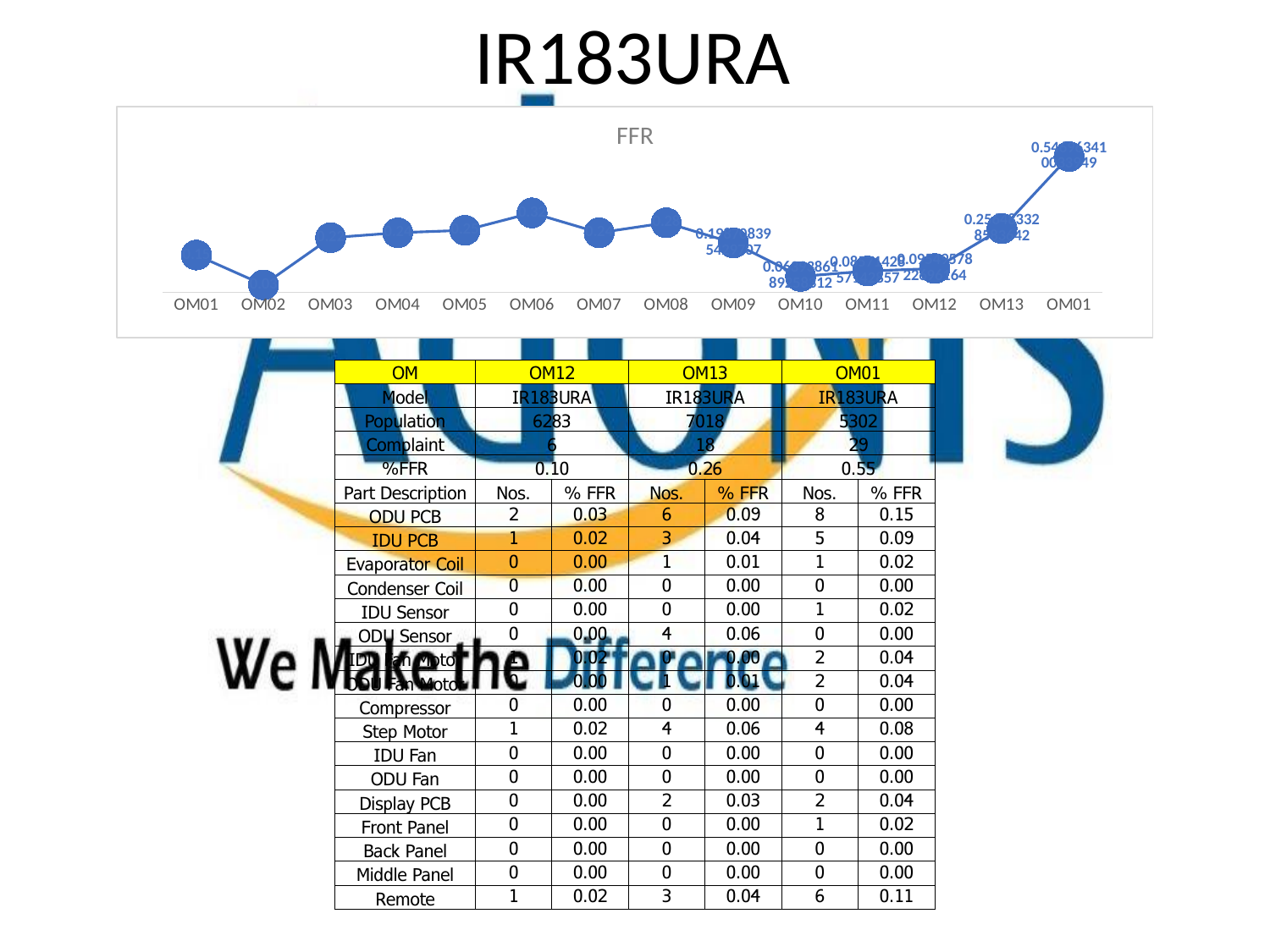

# IR183URA

### Chart: FFR

| Category |  |
|---|---|
| OM01 | 0.15 |
| OM02 | 0.03 |
| OM03 | 0.22 |
| OM04 | 0.24 |
| OM05 | 0.25 |
| OM06 | 0.32 |
| OM07 | 0.24 |
| OM08 | 0.28 |
| OM09 | 0.1987083954297069 |
| OM10 | 0.0639386189258312 |
| OM11 | 0.08571428571428572 |
| OM12 | 0.09549578226961643 |
| OM13 | 0.25648332858364203 |
| OM01 | 0.5469634100339494 |
| OM | OM12 |  | OM13 |  | OM01 |  |
| --- | --- | --- | --- | --- | --- | --- |
| Model | IR183URA |  | IR183URA |  | IR183URA |  |
| Population | 6283 |  | 7018 |  | 5302 |  |
| Complaint | 6 |  | 18 |  | 29 |  |
| %FFR | 0.10 |  | 0.26 |  | 0.55 |  |
| Part Description | Nos. | % FFR | Nos. | % FFR | Nos. | % FFR |
| ODU PCB | 2 | 0.03 | 6 | 0.09 | 8 | 0.15 |
| IDU PCB | 1 | 0.02 | 3 | 0.04 | 5 | 0.09 |
| Evaporator Coil | 0 | 0.00 | 1 | 0.01 | 1 | 0.02 |
| Condenser Coil | 0 | 0.00 | 0 | 0.00 | 0 | 0.00 |
| IDU Sensor | 0 | 0.00 | 0 | 0.00 | 1 | 0.02 |
| ODU Sensor | 0 | 0.00 | 4 | 0.06 | 0 | 0.00 |
| IDU Fan Motor | 1 | 0.02 | 0 | 0.00 | 2 | 0.04 |
| ODU Fan Motor | 0 | 0.00 | 1 | 0.01 | 2 | 0.04 |
| Compressor | 0 | 0.00 | 0 | 0.00 | 0 | 0.00 |
| Step Motor | 1 | 0.02 | 4 | 0.06 | 4 | 0.08 |
| IDU Fan | 0 | 0.00 | 0 | 0.00 | 0 | 0.00 |
| ODU Fan | 0 | 0.00 | 0 | 0.00 | 0 | 0.00 |
| Display PCB | 0 | 0.00 | 2 | 0.03 | 2 | 0.04 |
| Front Panel | 0 | 0.00 | 0 | 0.00 | 1 | 0.02 |
| Back Panel | 0 | 0.00 | 0 | 0.00 | 0 | 0.00 |
| Middle Panel | 0 | 0.00 | 0 | 0.00 | 0 | 0.00 |
| Remote | 1 | 0.02 | 3 | 0.04 | 6 | 0.11 |